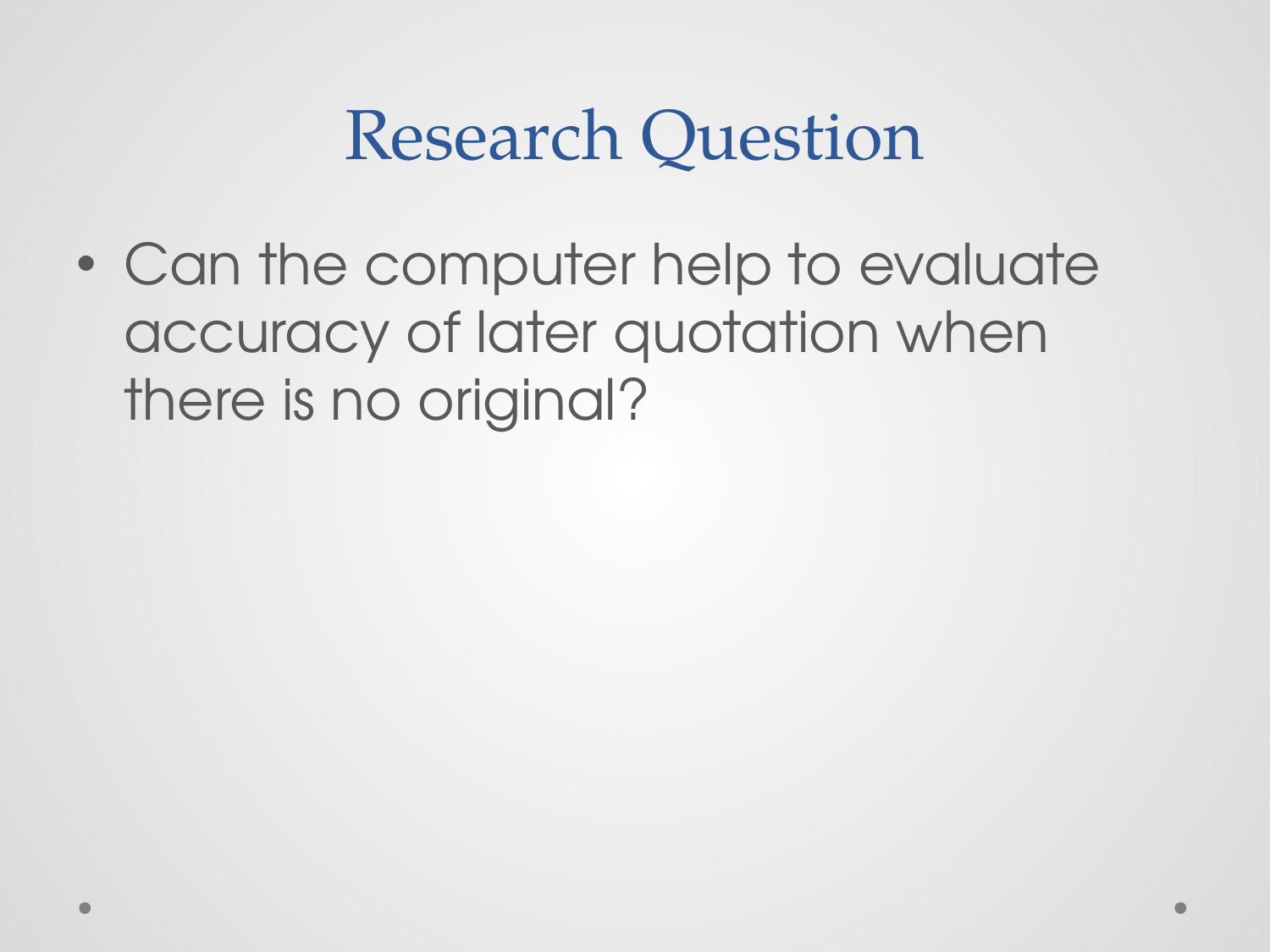

# Research Question
Can the computer help to evaluate accuracy of later quotation when there is no original?